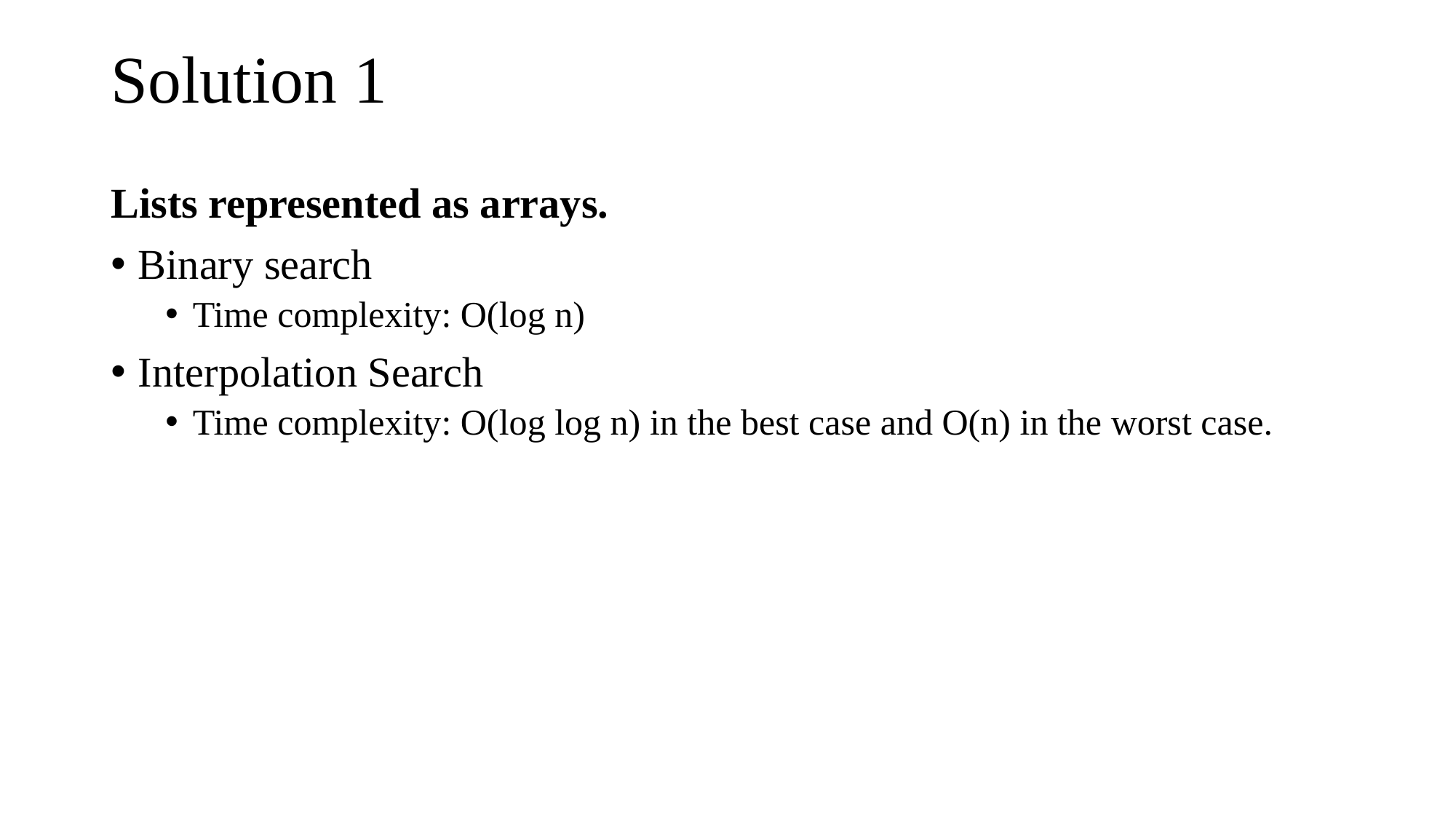

# Solution 1
Lists represented as arrays.
Binary search
Time complexity: O(log n)
Interpolation Search
Time complexity: O(log log n) in the best case and O(n) in the worst case.